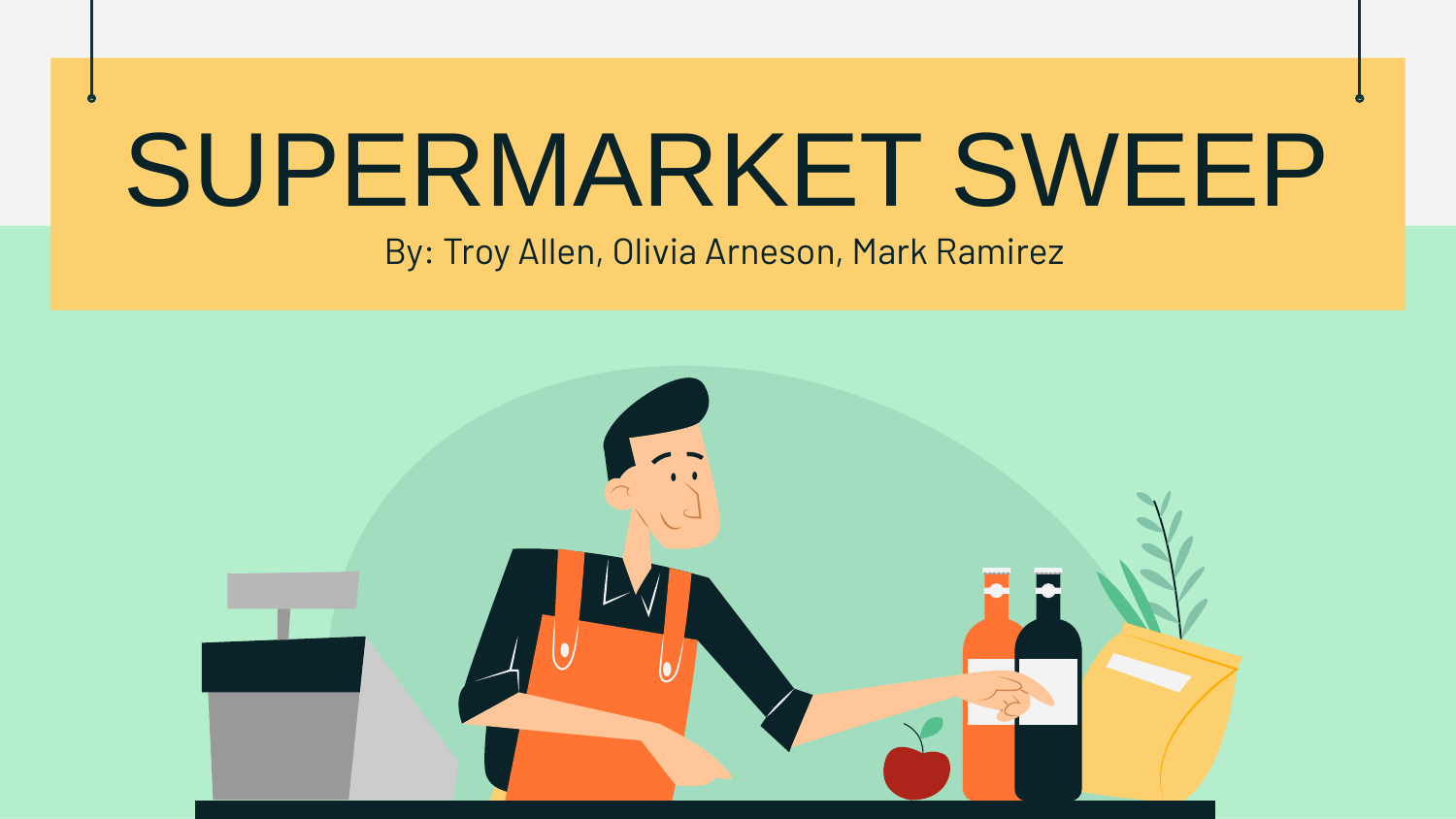

# SUPERMARKET SWEEP
By: Troy Allen, Olivia Arneson, Mark Ramirez